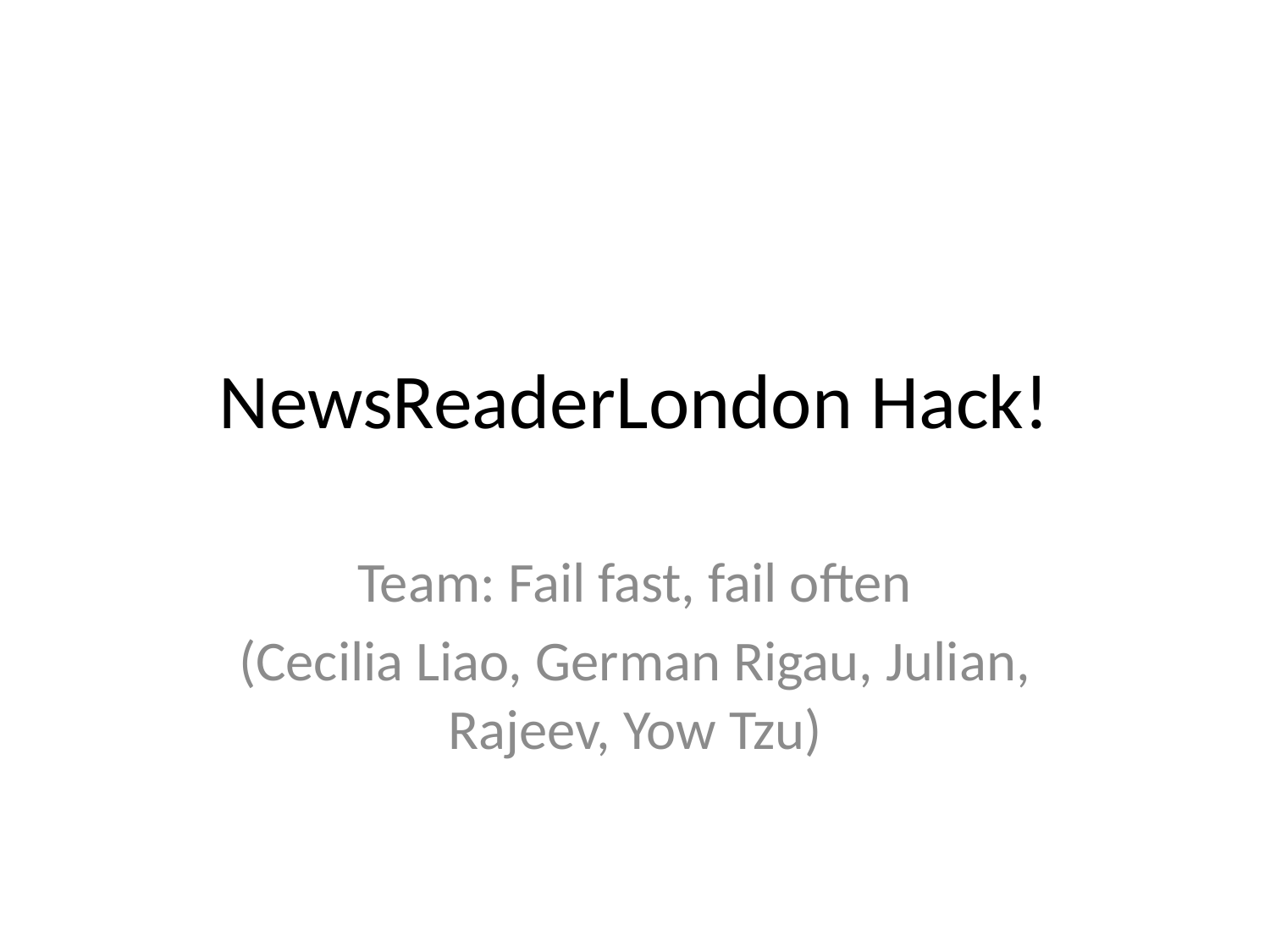

# NewsReaderLondon Hack!
Team: Fail fast, fail often
(Cecilia Liao, German Rigau, Julian, Rajeev, Yow Tzu)